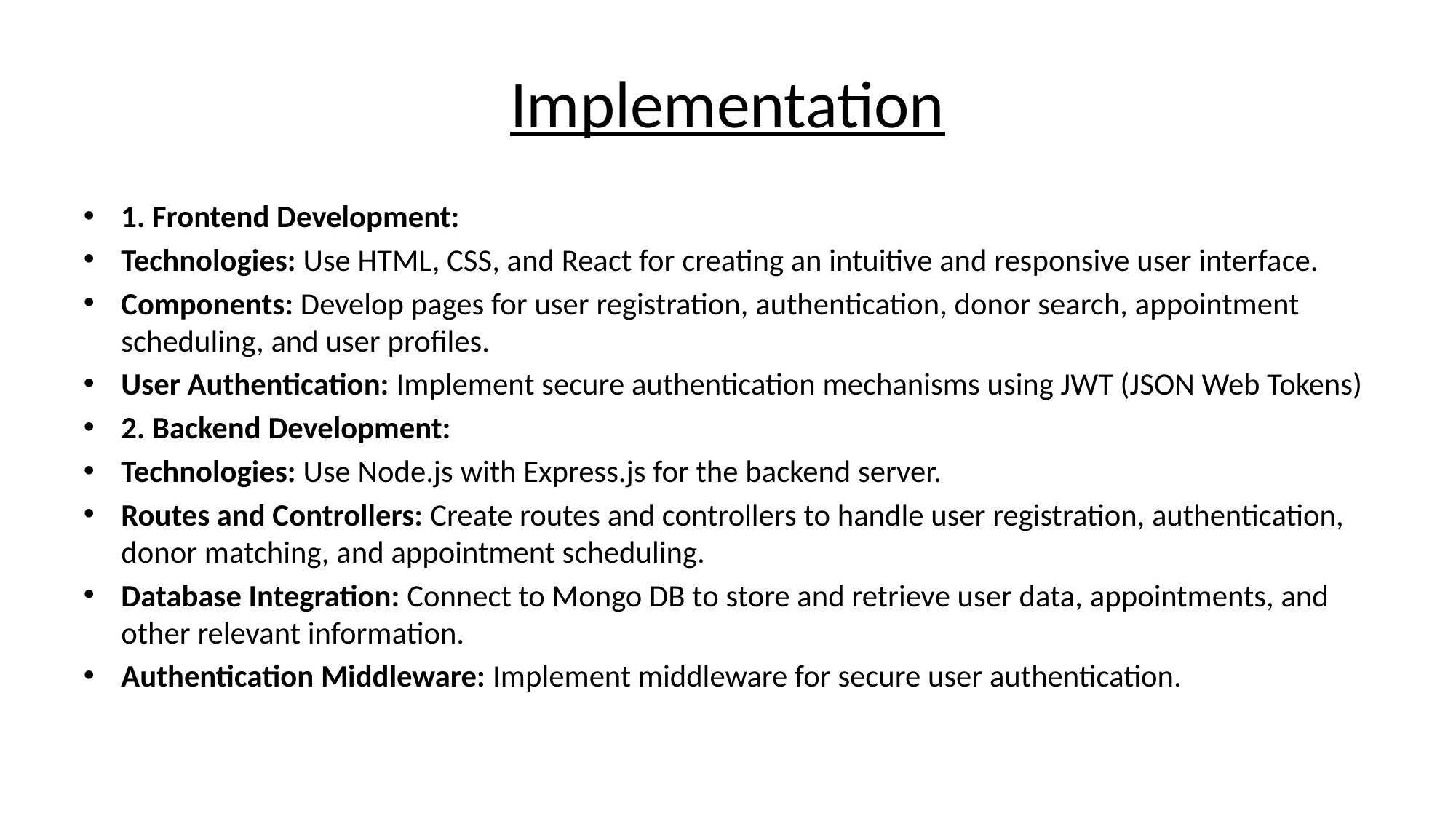

# Implementation
1. Frontend Development:
Technologies: Use HTML, CSS, and React for creating an intuitive and responsive user interface.
Components: Develop pages for user registration, authentication, donor search, appointment scheduling, and user profiles.
User Authentication: Implement secure authentication mechanisms using JWT (JSON Web Tokens)
2. Backend Development:
Technologies: Use Node.js with Express.js for the backend server.
Routes and Controllers: Create routes and controllers to handle user registration, authentication, donor matching, and appointment scheduling.
Database Integration: Connect to Mongo DB to store and retrieve user data, appointments, and other relevant information.
Authentication Middleware: Implement middleware for secure user authentication.